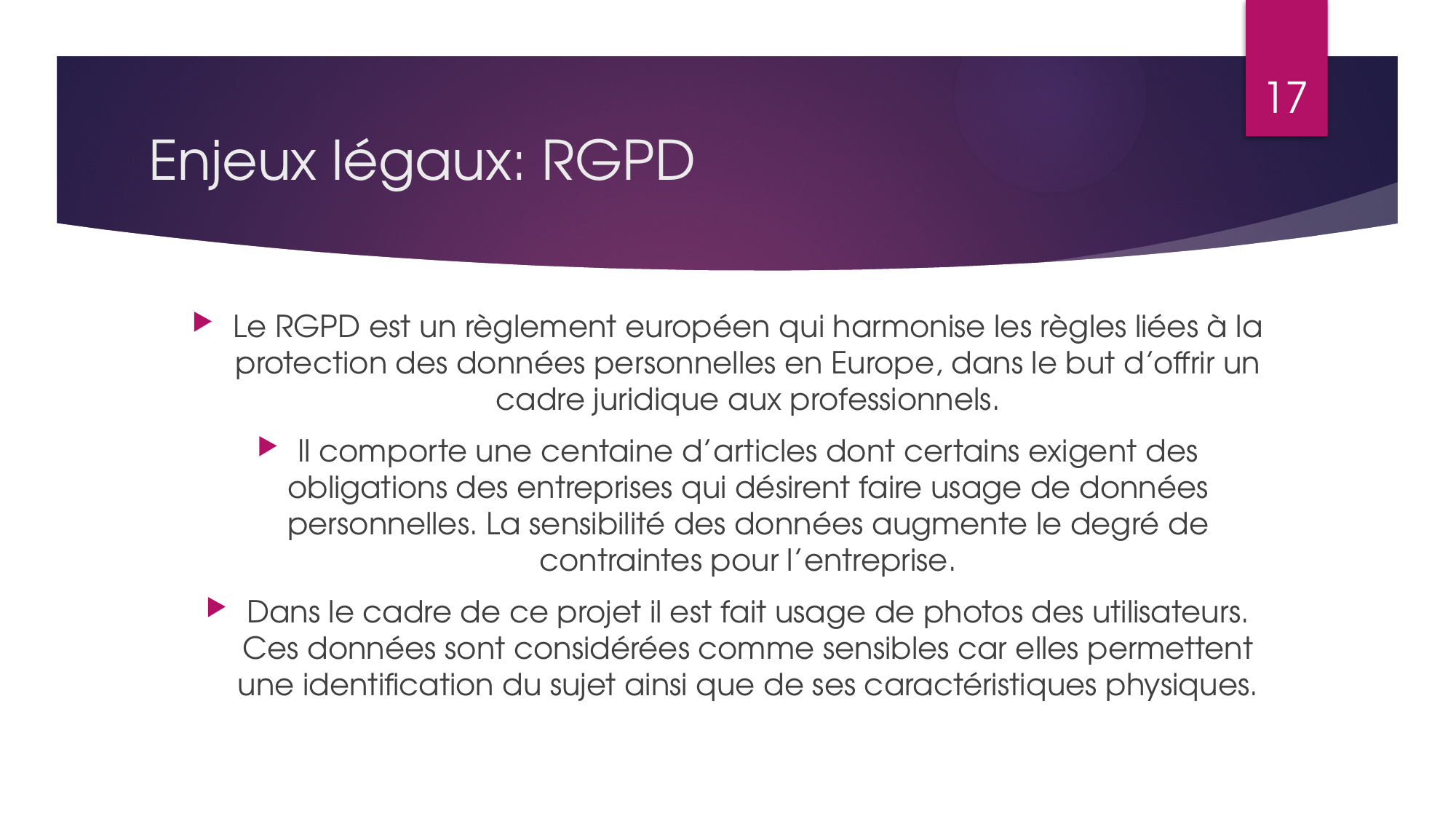

17
# Enjeux légaux: RGPD
Le RGPD est un règlement européen qui harmonise les règles liées à la protection des données personnelles en Europe, dans le but d’offrir un cadre juridique aux professionnels.
Il comporte une centaine d’articles dont certains exigent des obligations des entreprises qui désirent faire usage de données personnelles. La sensibilité des données augmente le degré de contraintes pour l’entreprise.
Dans le cadre de ce projet il est fait usage de photos des utilisateurs. Ces données sont considérées comme sensibles car elles permettent une identification du sujet ainsi que de ses caractéristiques physiques.